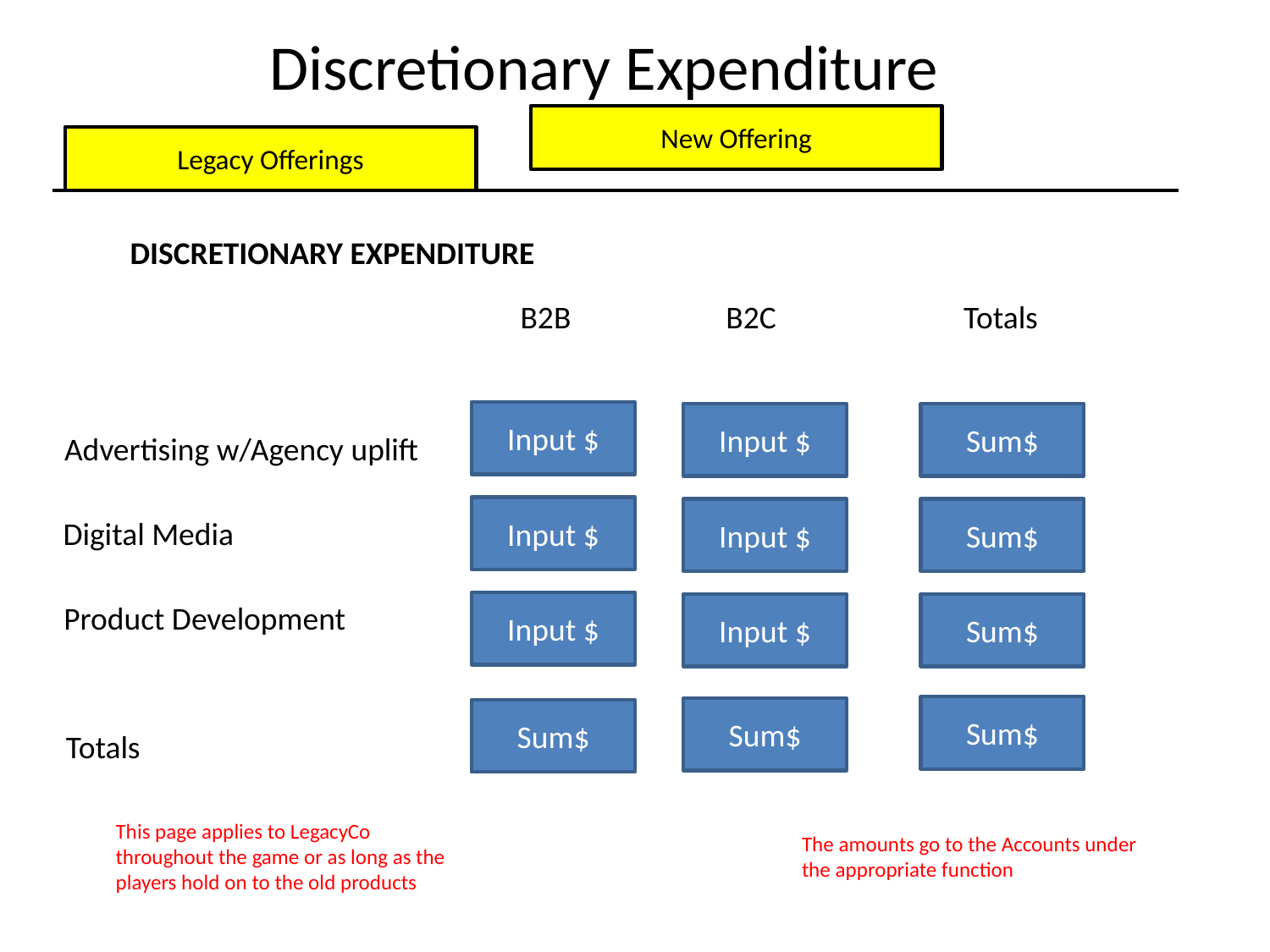

Discretionary Expenditure
New Offering
Legacy Offerings
DISCRETIONARY EXPENDITURE
B2B
B2C
Totals
Input $
Input $
Sum$
Advertising w/Agency uplift
Input $
Input $
Sum$
Digital Media
Product Development
Input $
Input $
Sum$
Sum$
Sum$
Sum$
Totals
This page applies to LegacyCo throughout the game or as long as the players hold on to the old products
The amounts go to the Accounts under the appropriate function